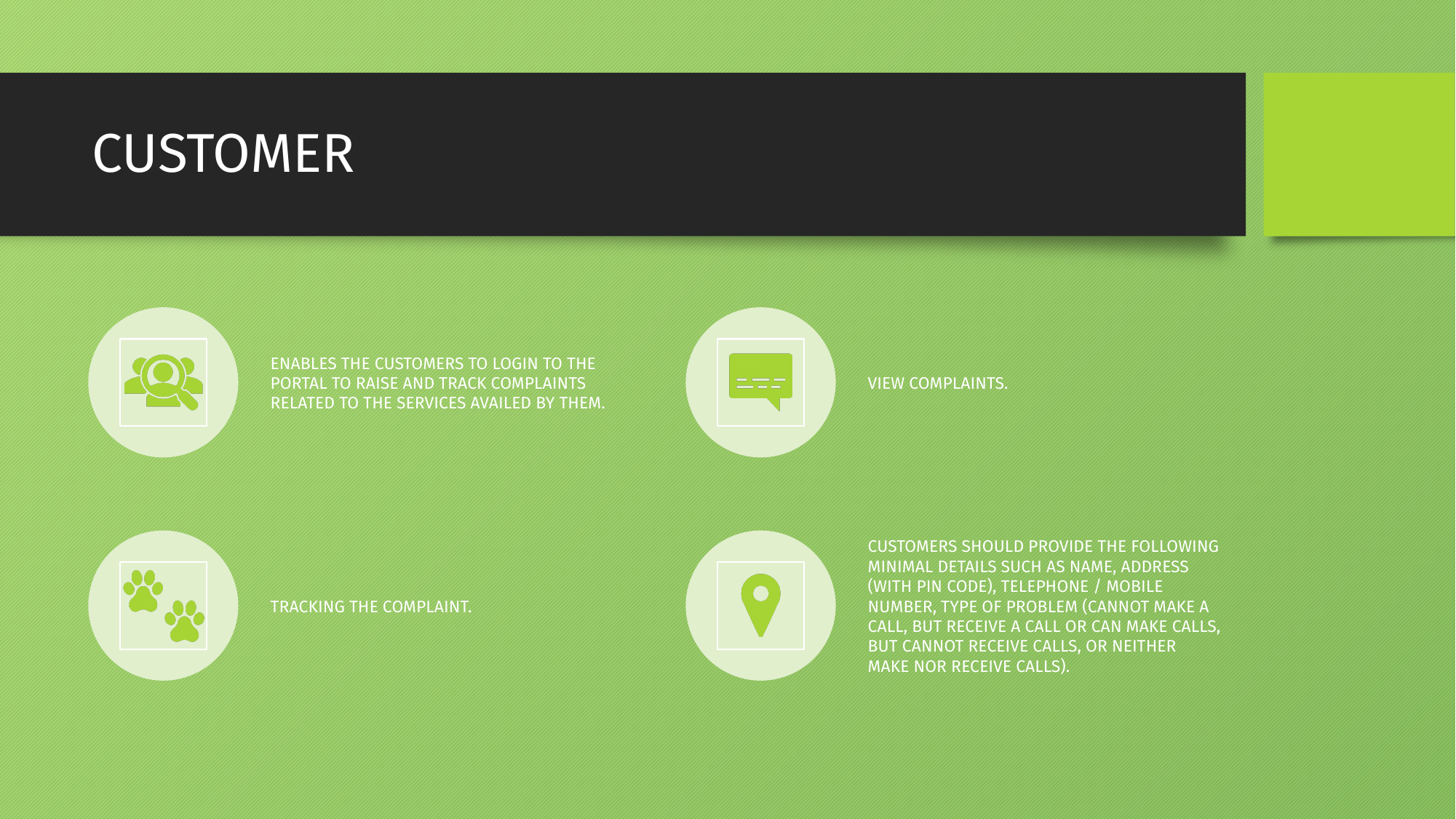

# CUSTOMER
ENABLES THE CUSTOMERS TO LOGIN TO THE PORTAL TO RAISE AND TRACK COMPLAINTS RELATED TO THE SERVICES AVAILED BY THEM.
VIEW COMPLAINTS.
TRACKING THE COMPLAINT.
CUSTOMERS SHOULD PROVIDE THE FOLLOWING MINIMAL DETAILS SUCH AS NAME, ADDRESS (WITH PIN CODE), TELEPHONE / MOBILE NUMBER, TYPE OF PROBLEM (CANNOT MAKE A CALL, BUT RECEIVE A CALL OR CAN MAKE CALLS, BUT CANNOT RECEIVE CALLS, OR NEITHER MAKE NOR RECEIVE CALLS).